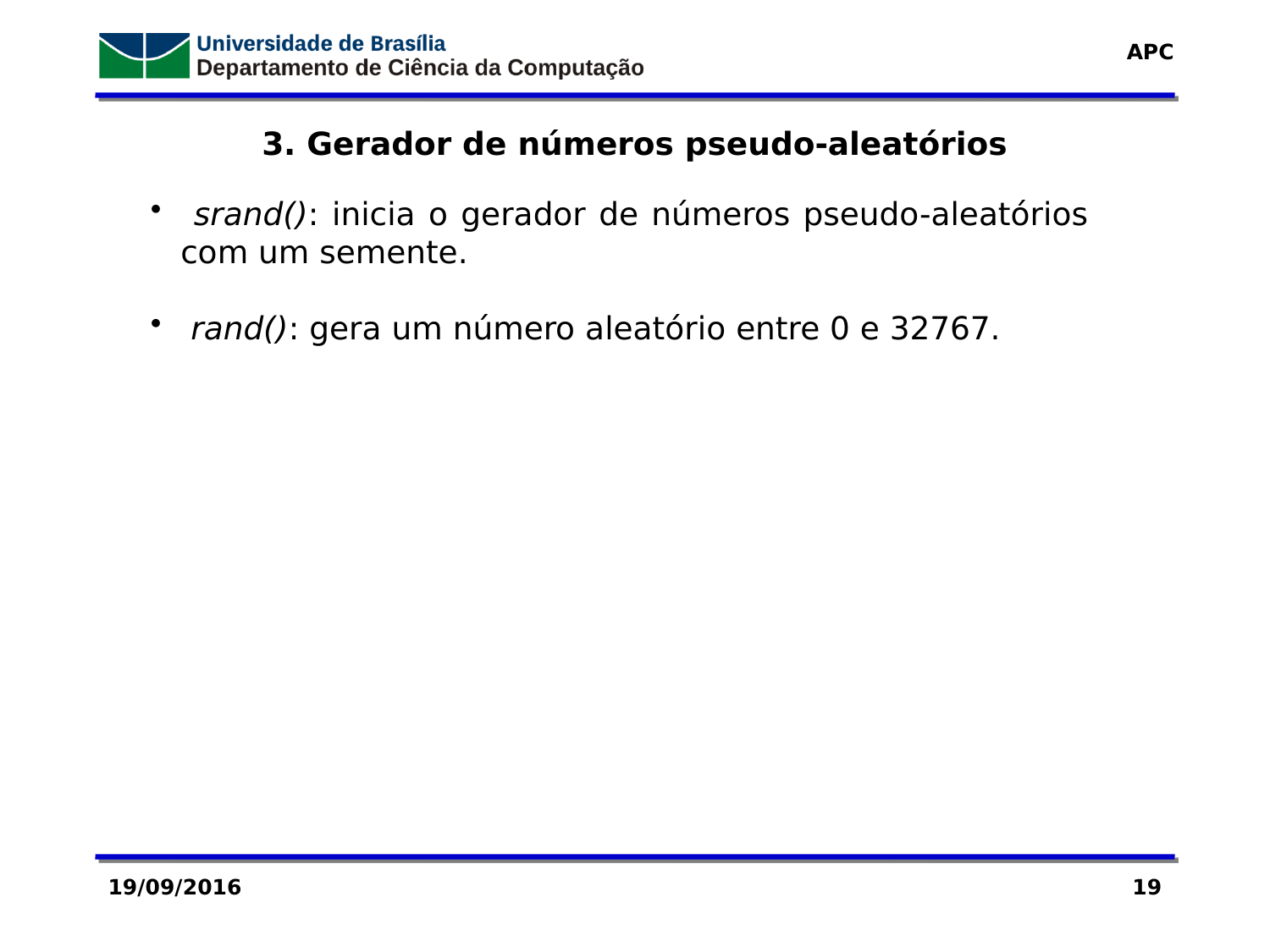

3. Gerador de números pseudo-aleatórios
 srand(): inicia o gerador de números pseudo-aleatórios com um semente.

 rand(): gera um número aleatório entre 0 e 32767.

19/09/2016
19